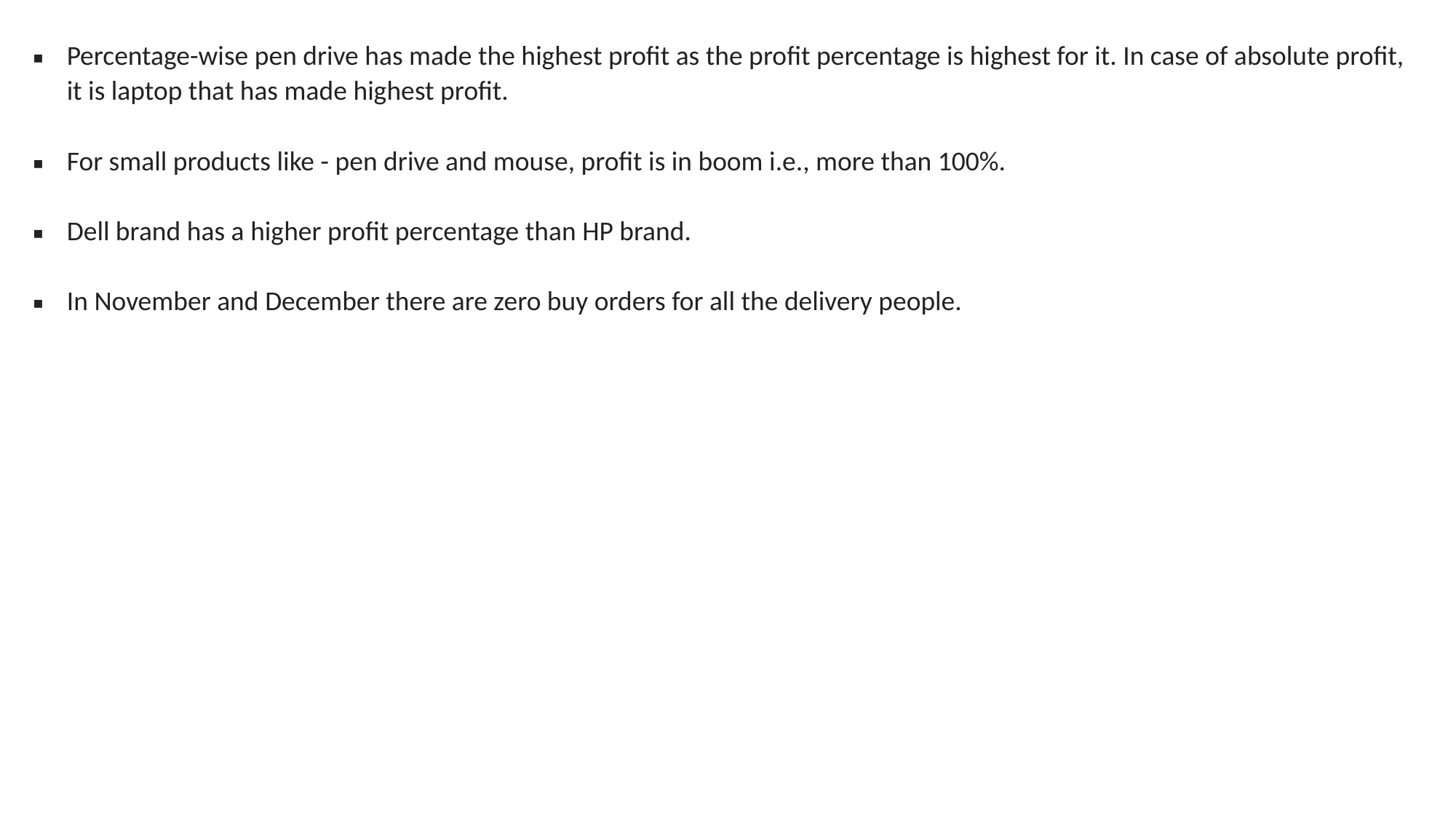

Percentage-wise pen drive has made the highest profit as the profit percentage is highest for it. In case of absolute profit, it is laptop that has made highest profit.

For small products like - pen drive and mouse, profit is in boom i.e., more than 100%.

Dell brand has a higher profit percentage than HP brand.

In November and December there are zero buy orders for all the delivery people.